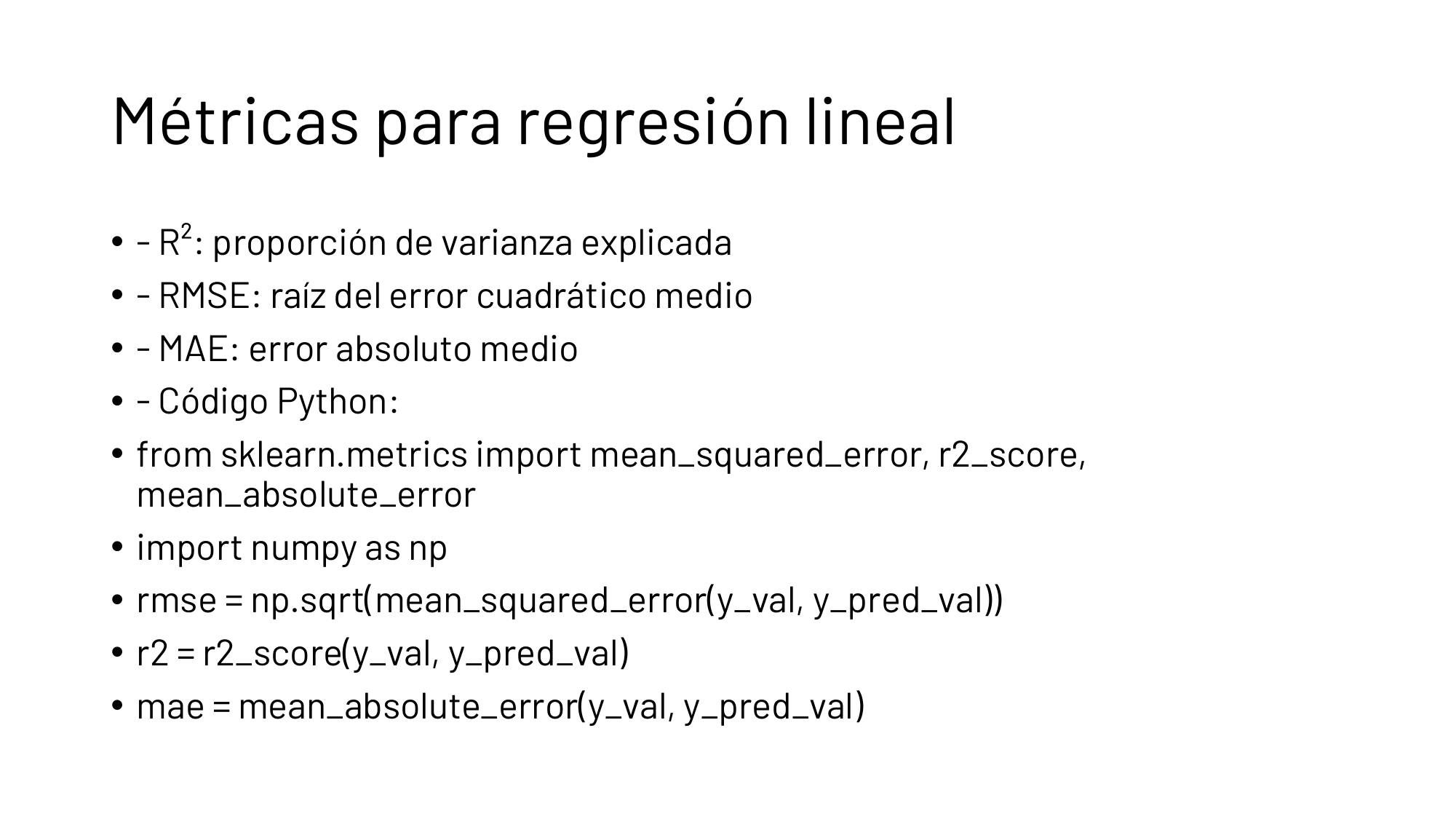

# Métricas para regresión lineal
- R²: proporción de varianza explicada
- RMSE: raíz del error cuadrático medio
- MAE: error absoluto medio
- Código Python:
from sklearn.metrics import mean_squared_error, r2_score, mean_absolute_error
import numpy as np
rmse = np.sqrt(mean_squared_error(y_val, y_pred_val))
r2 = r2_score(y_val, y_pred_val)
mae = mean_absolute_error(y_val, y_pred_val)